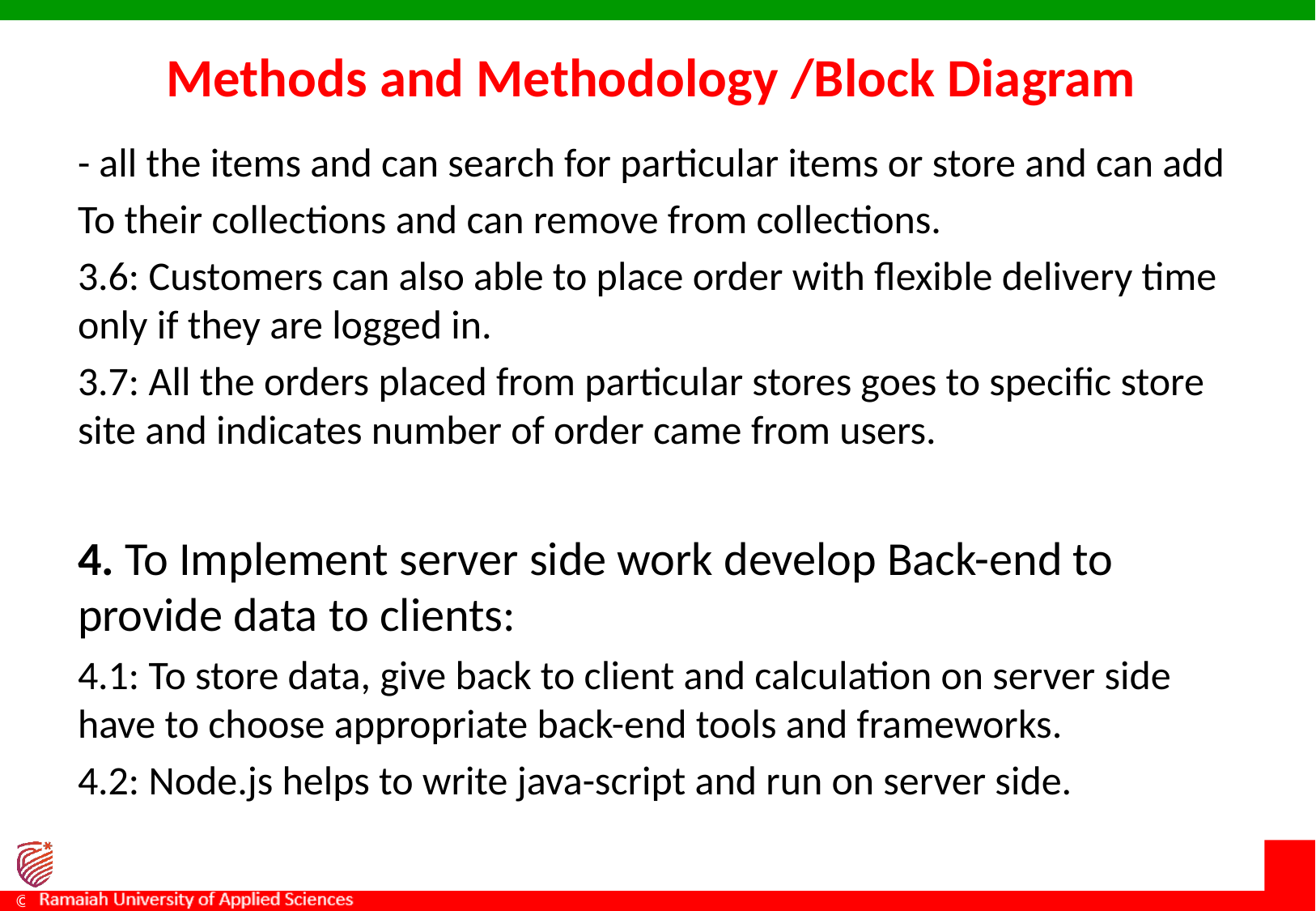

# Methods and Methodology /Block Diagram
- all the items and can search for particular items or store and can add
To their collections and can remove from collections.
3.6: Customers can also able to place order with flexible delivery time only if they are logged in.
3.7: All the orders placed from particular stores goes to specific store site and indicates number of order came from users.

4. To Implement server side work develop Back-end to provide data to clients:
4.1: To store data, give back to client and calculation on server side have to choose appropriate back-end tools and frameworks.
4.2: Node.js helps to write java-script and run on server side.